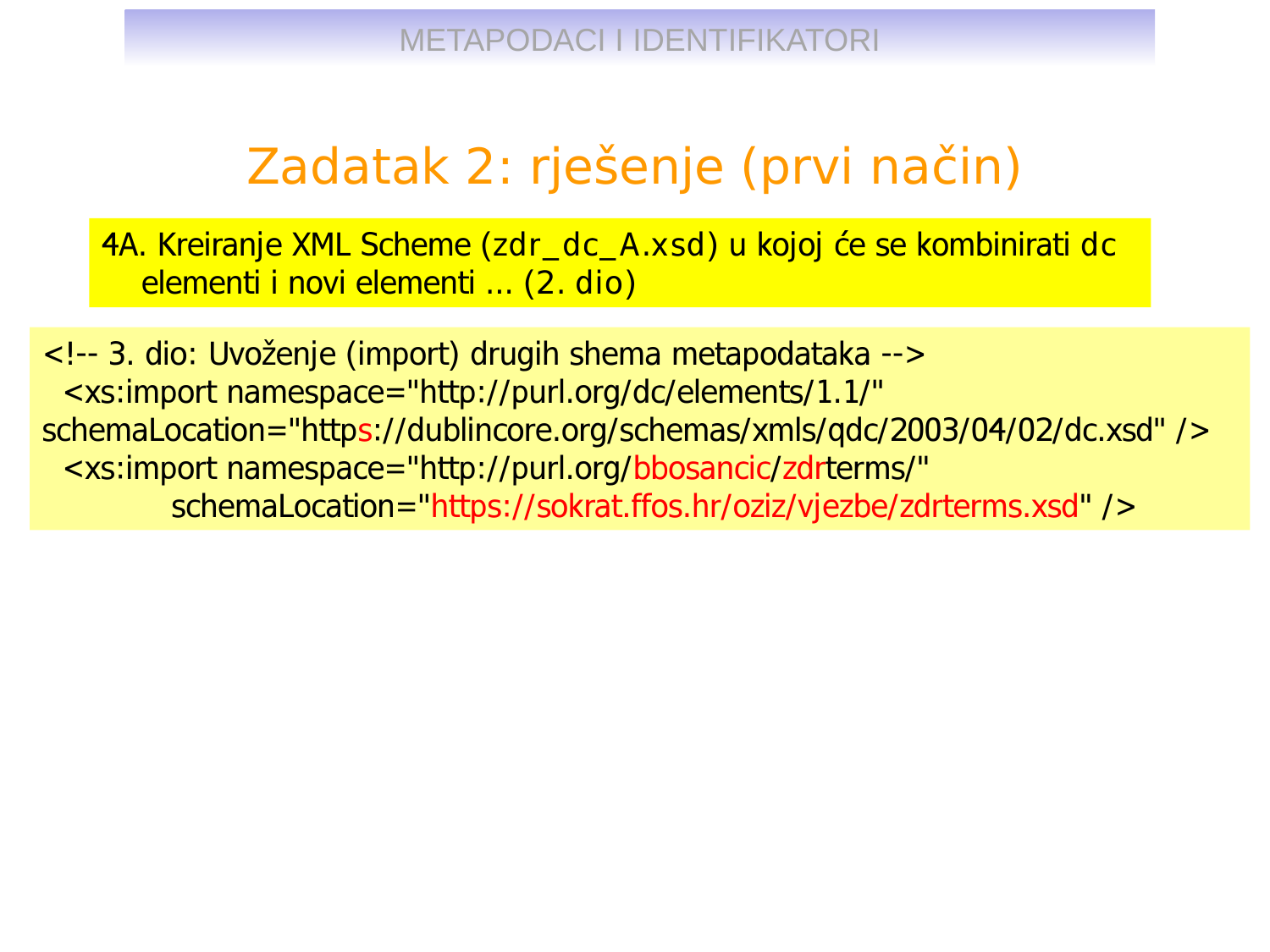

# Zadatak 2: rješenje (prvi način)
4A. Kreiranje XML Scheme (zdr_dc_A.xsd) u kojoj će se kombinirati dc
    elementi i novi elementi ... (2. dio)
<!-- 3. dio: Uvoženje (import) drugih shema metapodataka -->
  <xs:import namespace="http://purl.org/dc/elements/1.1/"         schemaLocation="https://dublincore.org/schemas/xmls/qdc/2003/04/02/dc.xsd" />
  <xs:import namespace="http://purl.org/bbosancic/zdrterms/"
             schemaLocation="https://sokrat.ffos.hr/oziz/vjezbe/zdrterms.xsd" />